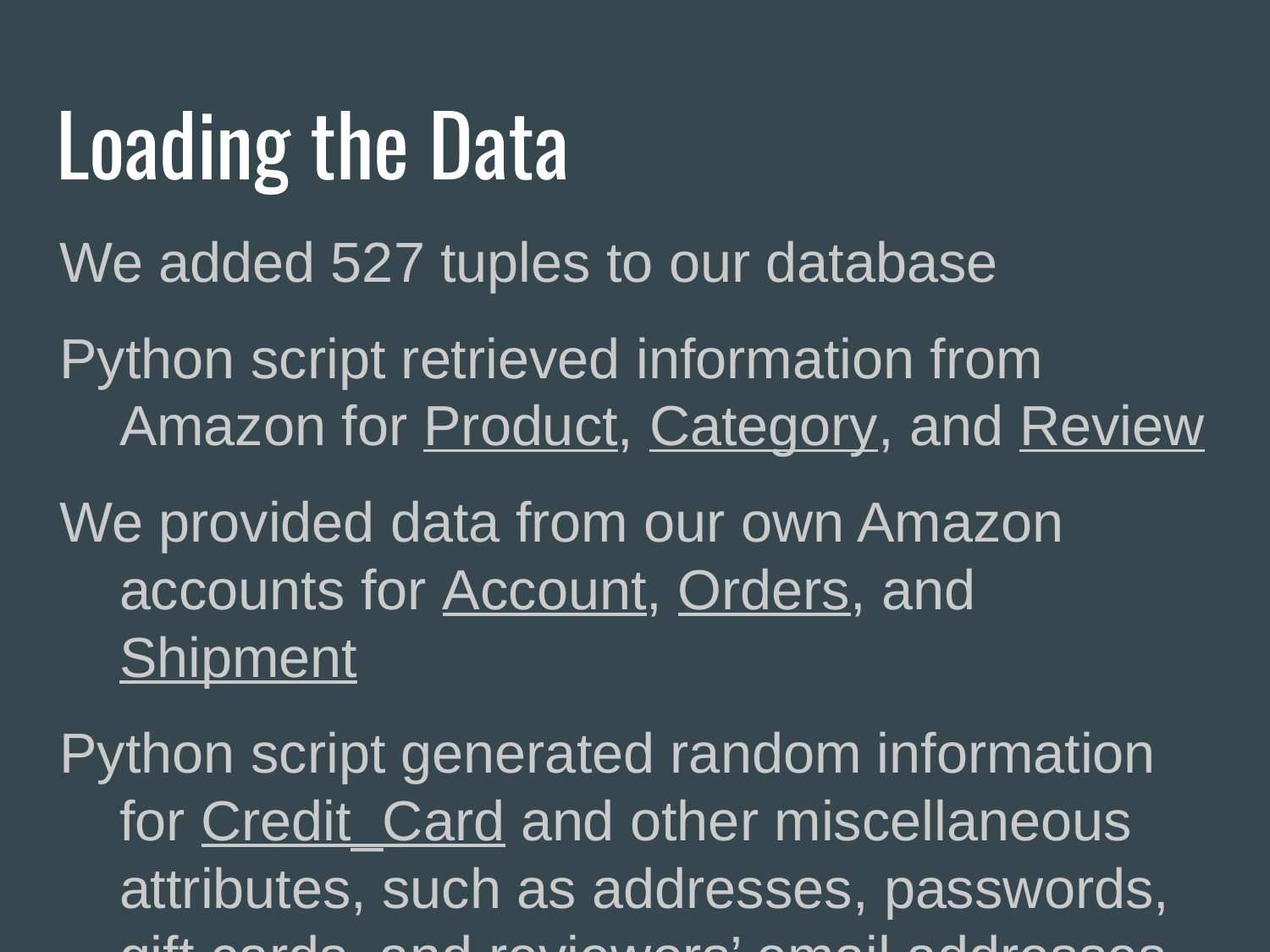

# Loading the Data
We added 527 tuples to our database
Python script retrieved information from Amazon for Product, Category, and Review
We provided data from our own Amazon accounts for Account, Orders, and Shipment
Python script generated random information for Credit_Card and other miscellaneous attributes, such as addresses, passwords, gift cards, and reviewers’ email addresses